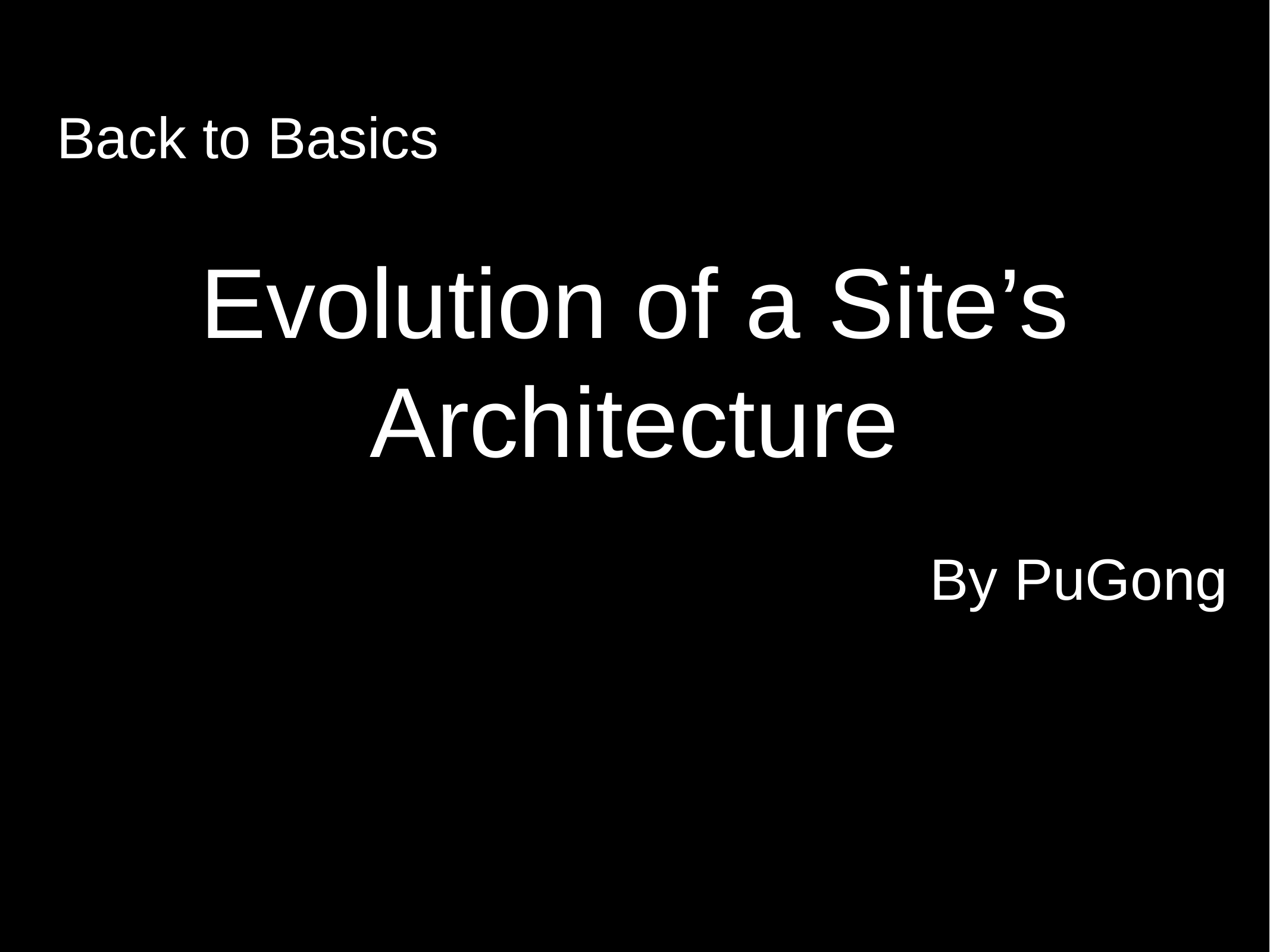

Back to Basics
# Evolution of a Site’s Architecture
By PuGong